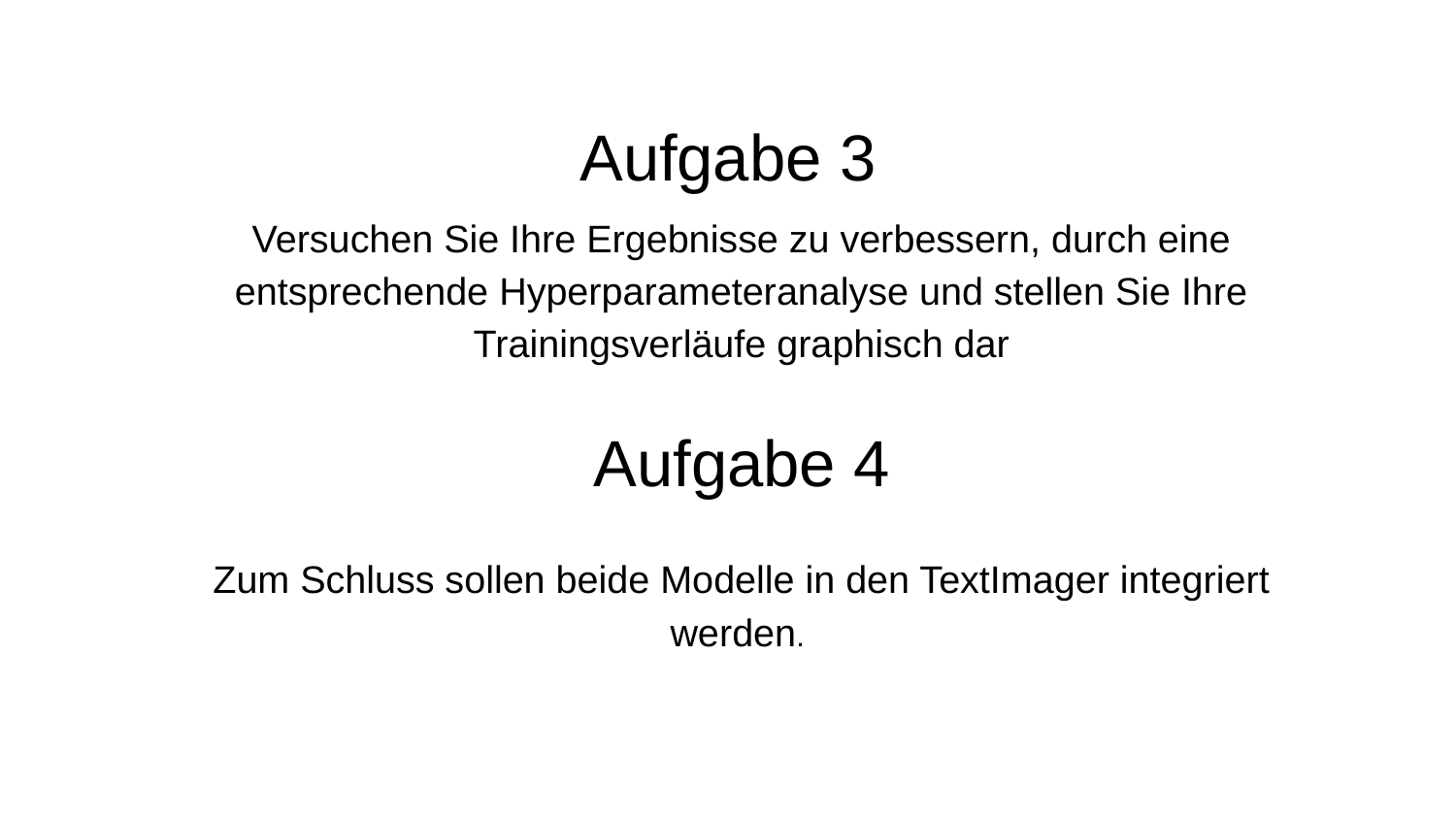

# Aufgabe 3
Versuchen Sie Ihre Ergebnisse zu verbessern, durch eine entsprechende Hyperparameteranalyse und stellen Sie Ihre Trainingsverläufe graphisch dar
Aufgabe 4
Zum Schluss sollen beide Modelle in den TextImager integriert werden.